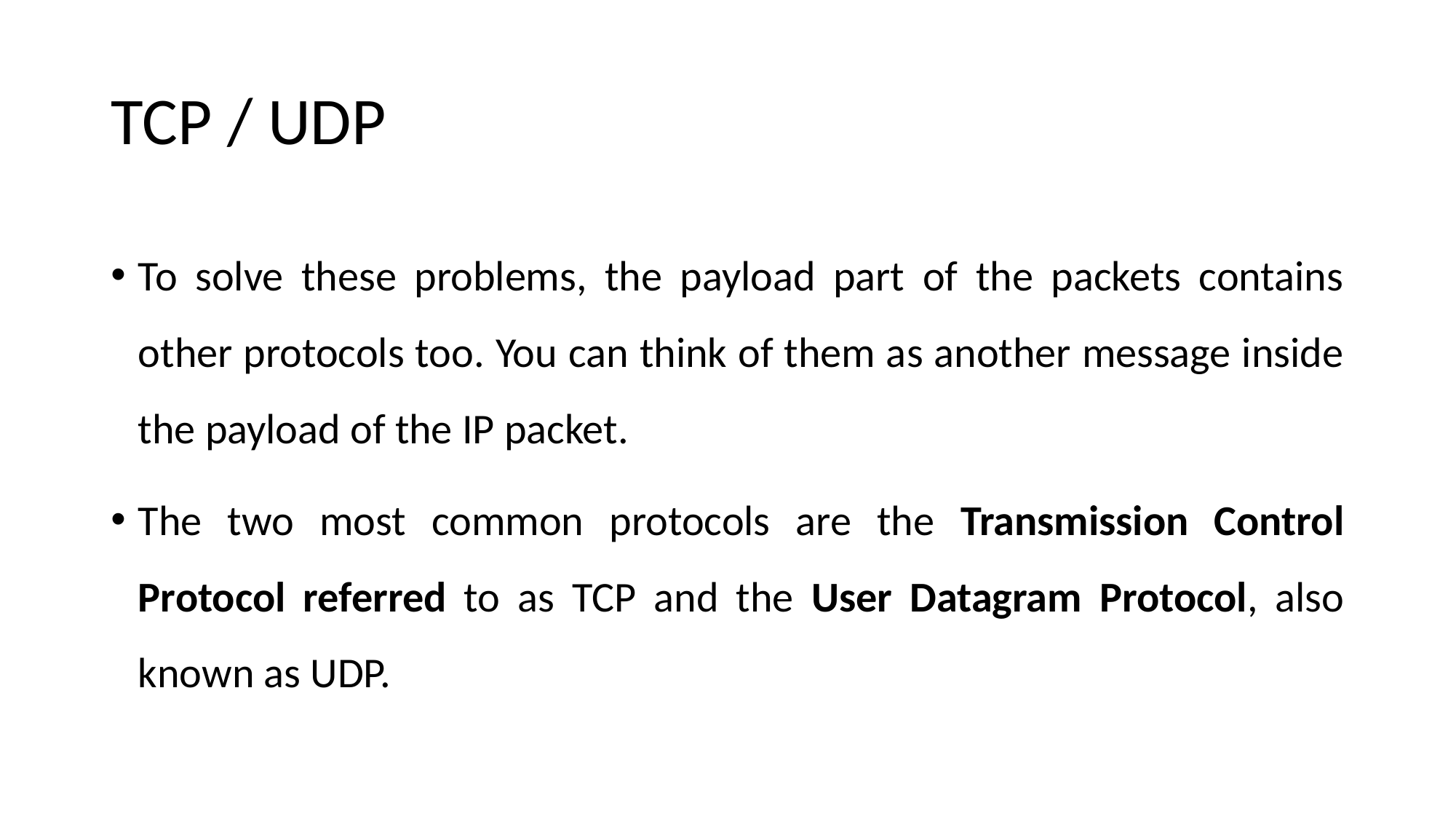

# TCP / UDP
To solve these problems, the payload part of the packets contains other protocols too. You can think of them as another message inside the payload of the IP packet.
The two most common protocols are the Transmission Control Protocol referred to as TCP and the User Datagram Protocol, also known as UDP.